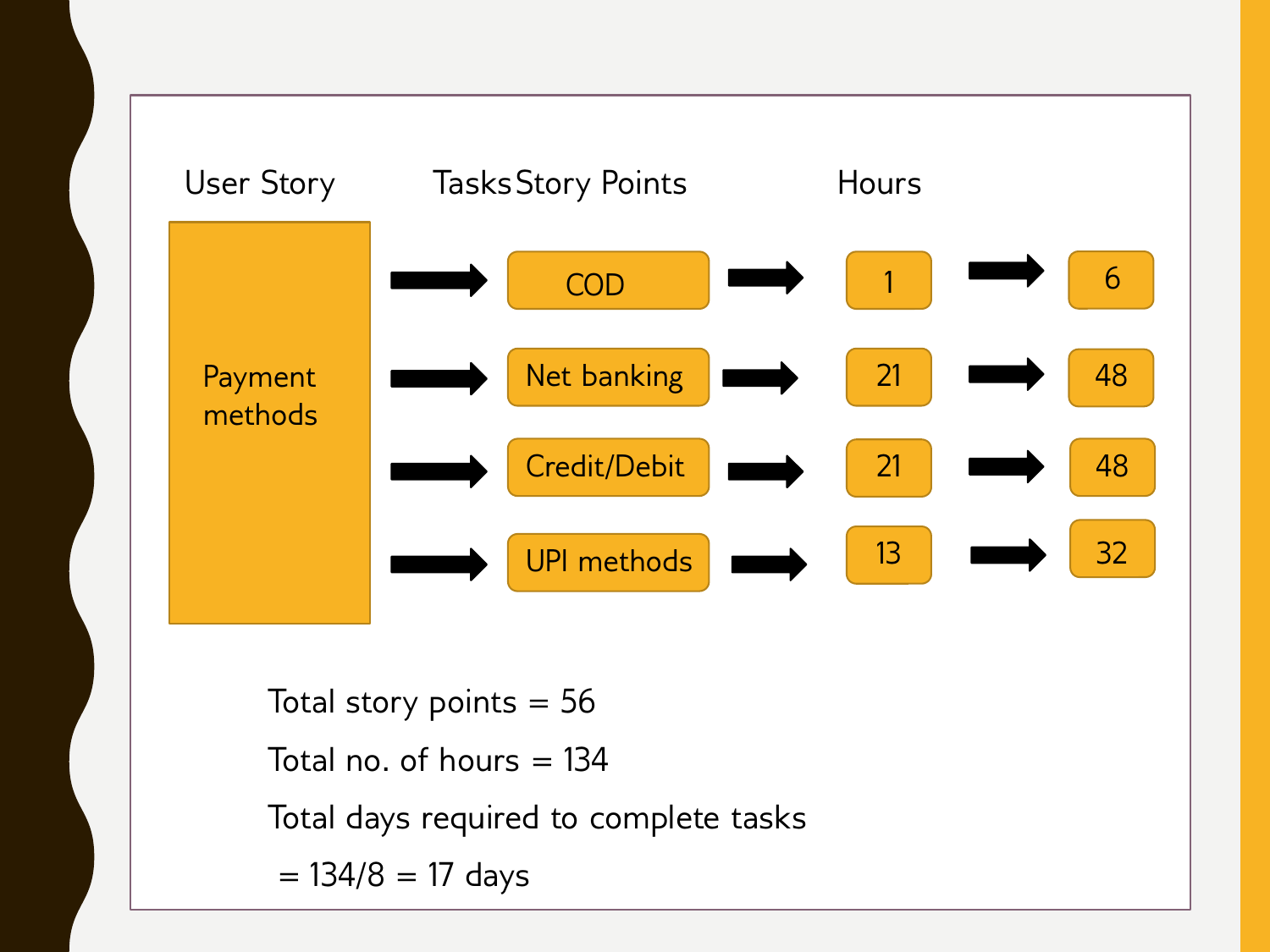

User Story		    Tasks		Story Points	       Hours

					Total story points = 56
					Total no. of hours = 134
					Total days required to complete tasks
					 = 134/8 = 17 days

6

1

COD

Net banking

21
48
Payment methods

Credit/Debit
21

48

13
32

UPI methods